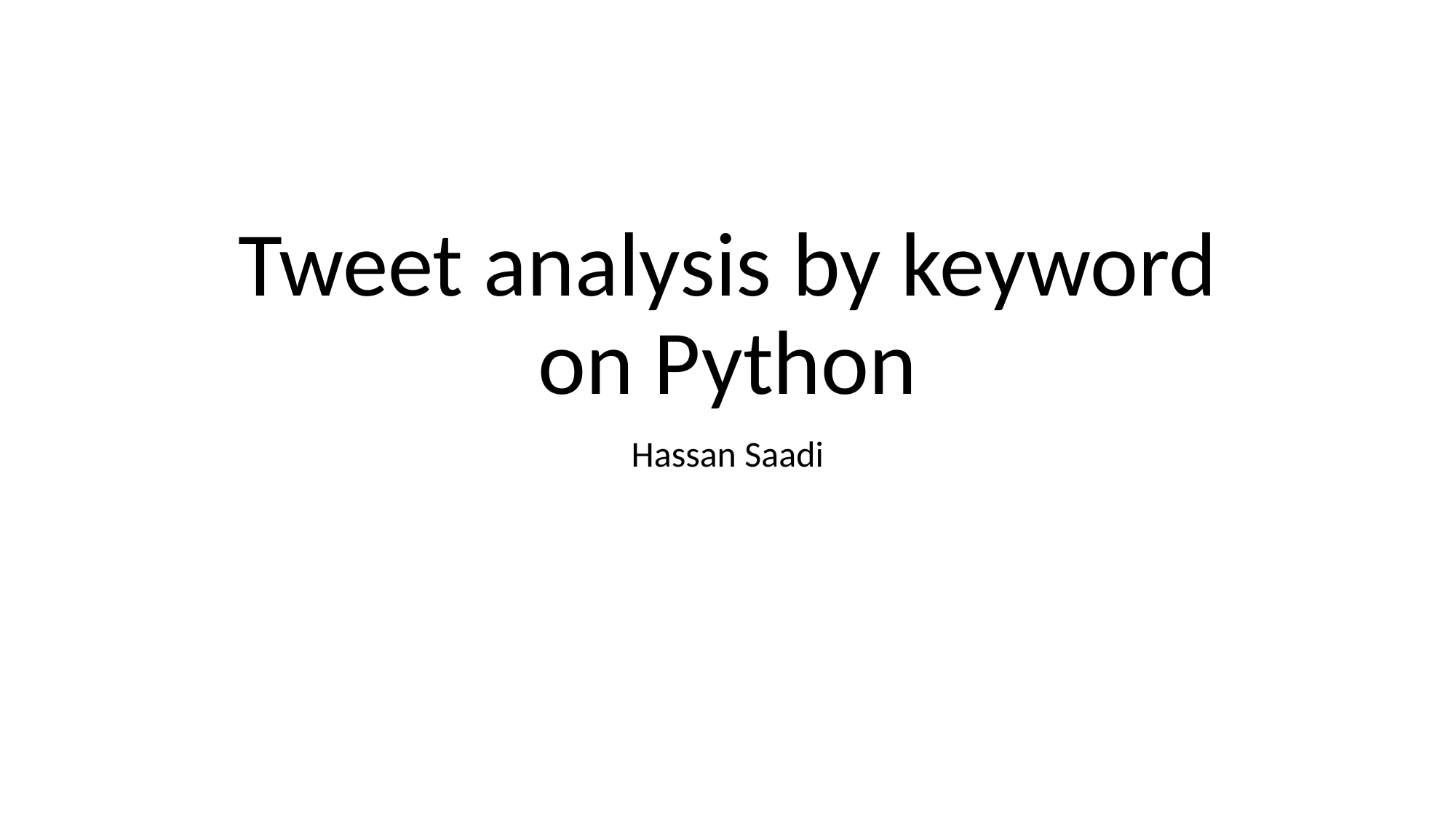

# Tweet analysis by keyword on Python
Hassan Saadi